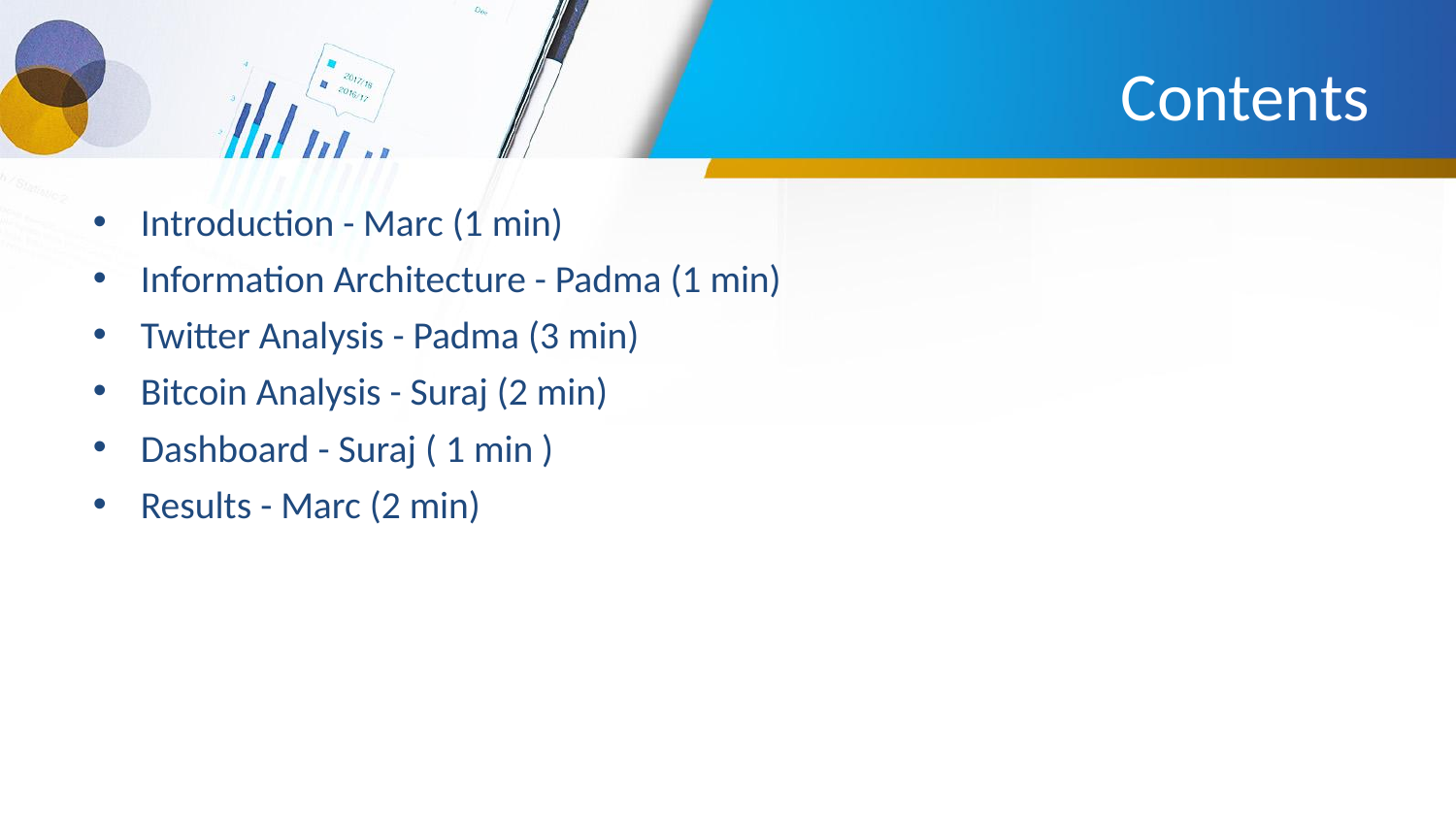

# Contents
Introduction - Marc (1 min)
Information Architecture - Padma (1 min)
Twitter Analysis - Padma (3 min)
Bitcoin Analysis - Suraj (2 min)
Dashboard - Suraj ( 1 min )
Results - Marc (2 min)